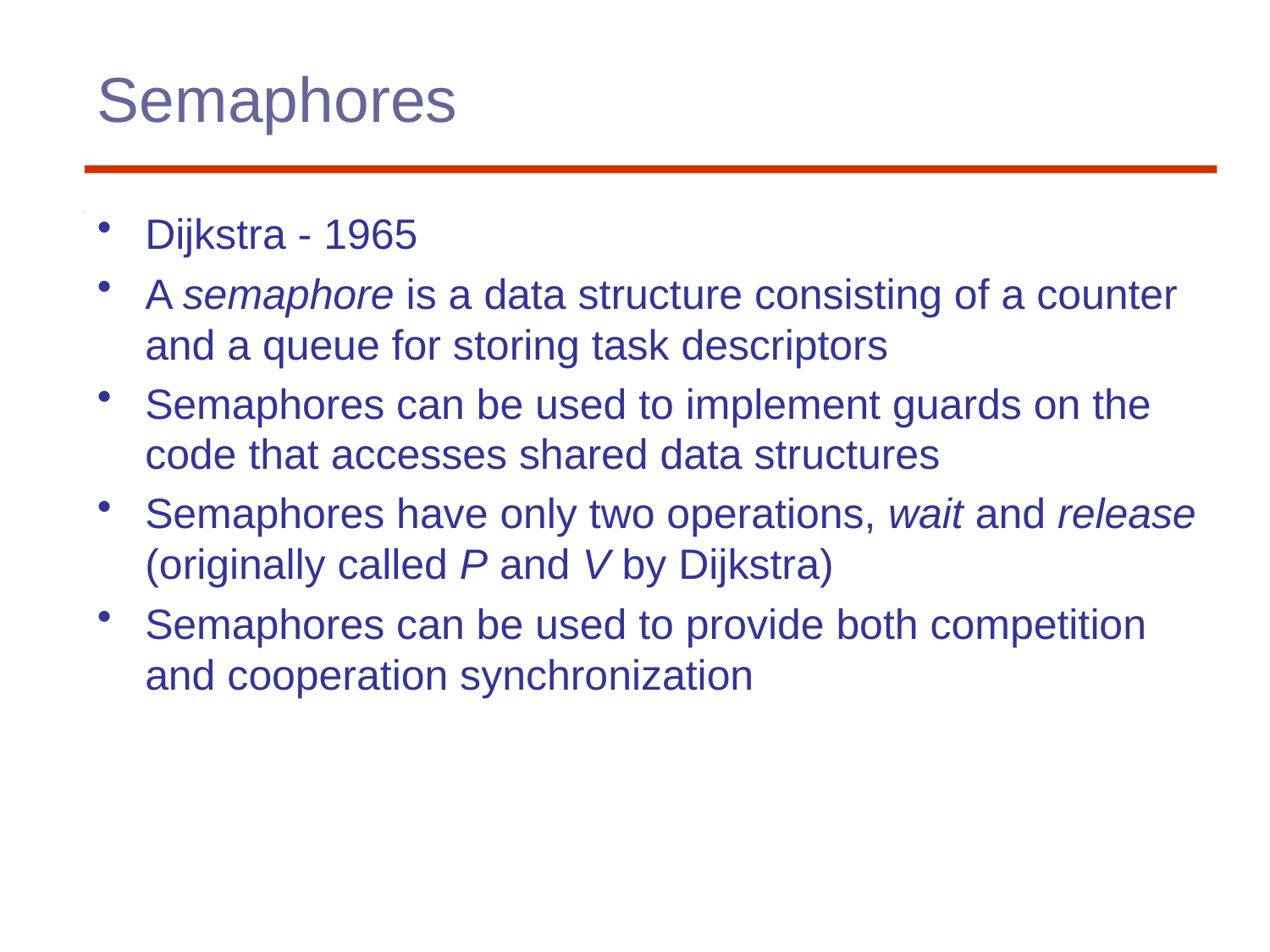

# Semaphores
Dijkstra - 1965
A semaphore is a data structure consisting of a counter and a queue for storing task descriptors
Semaphores can be used to implement guards on the code that accesses shared data structures
Semaphores have only two operations, wait and release (originally called P and V by Dijkstra)
Semaphores can be used to provide both competition and cooperation synchronization